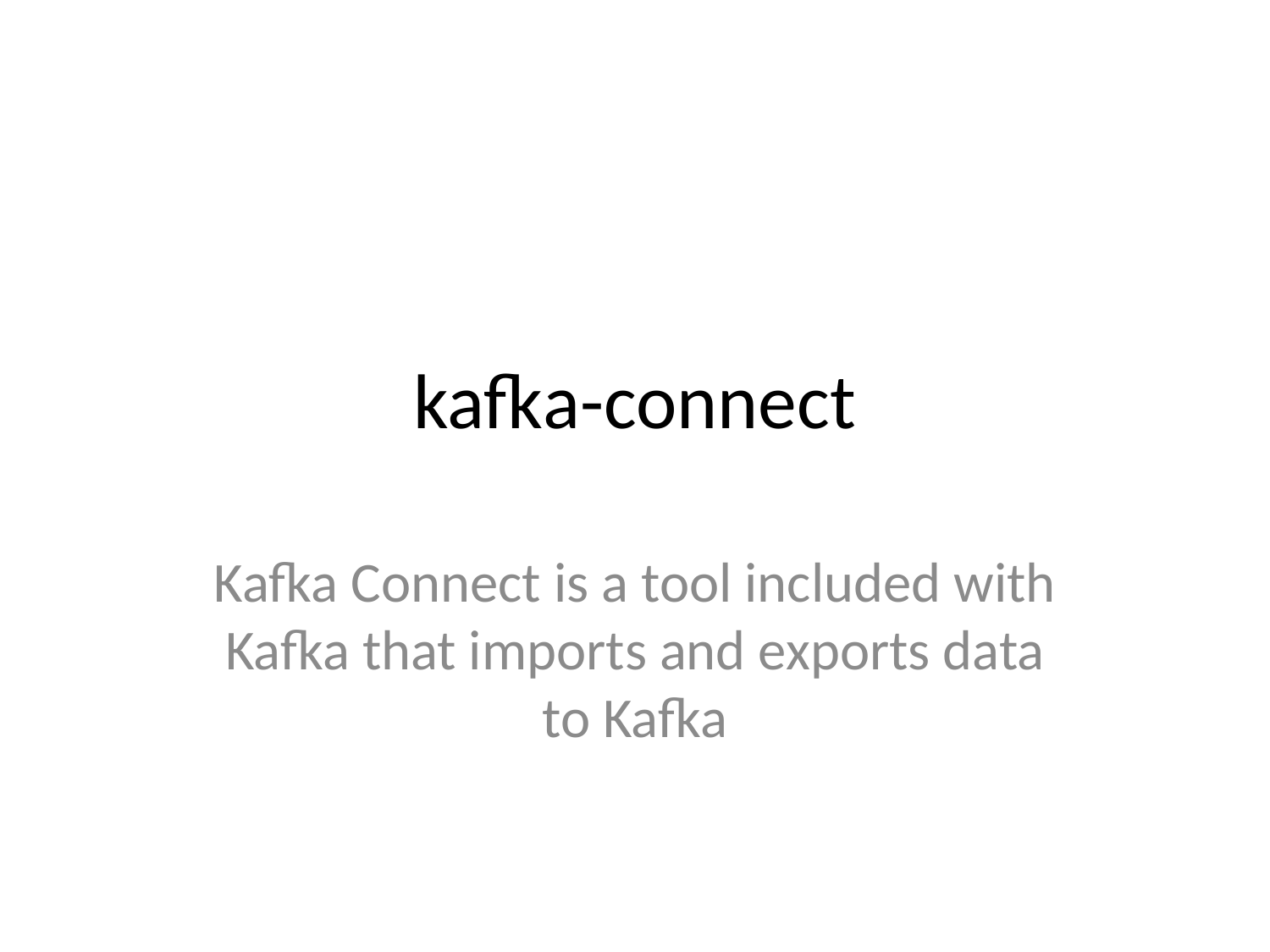

# kafka-connect
Kafka Connect is a tool included with Kafka that imports and exports data to Kafka